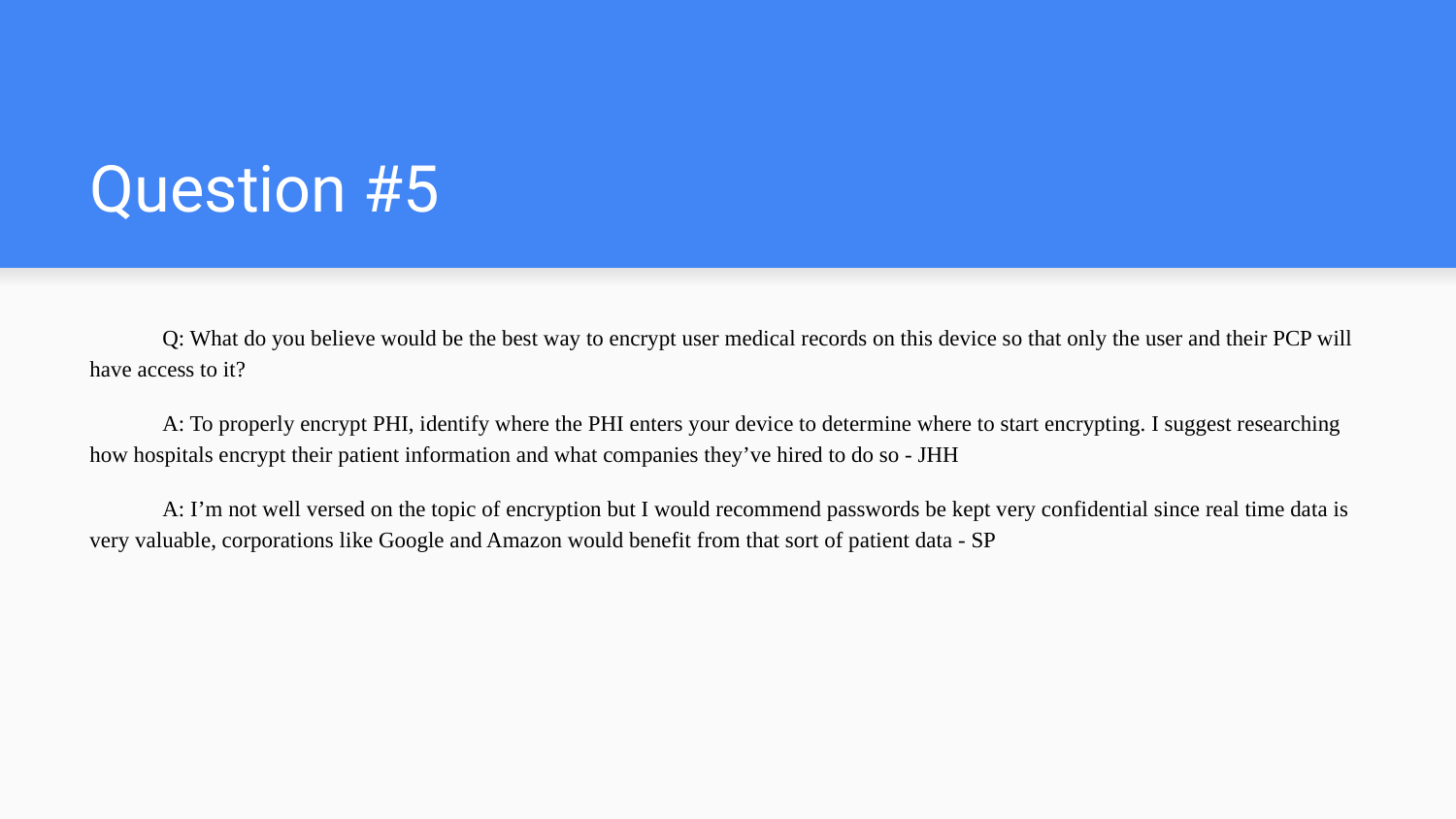

# Question #5
Q: What do you believe would be the best way to encrypt user medical records on this device so that only the user and their PCP will have access to it?
A: To properly encrypt PHI, identify where the PHI enters your device to determine where to start encrypting. I suggest researching how hospitals encrypt their patient information and what companies they’ve hired to do so - JHH
A: I’m not well versed on the topic of encryption but I would recommend passwords be kept very confidential since real time data is very valuable, corporations like Google and Amazon would benefit from that sort of patient data - SP